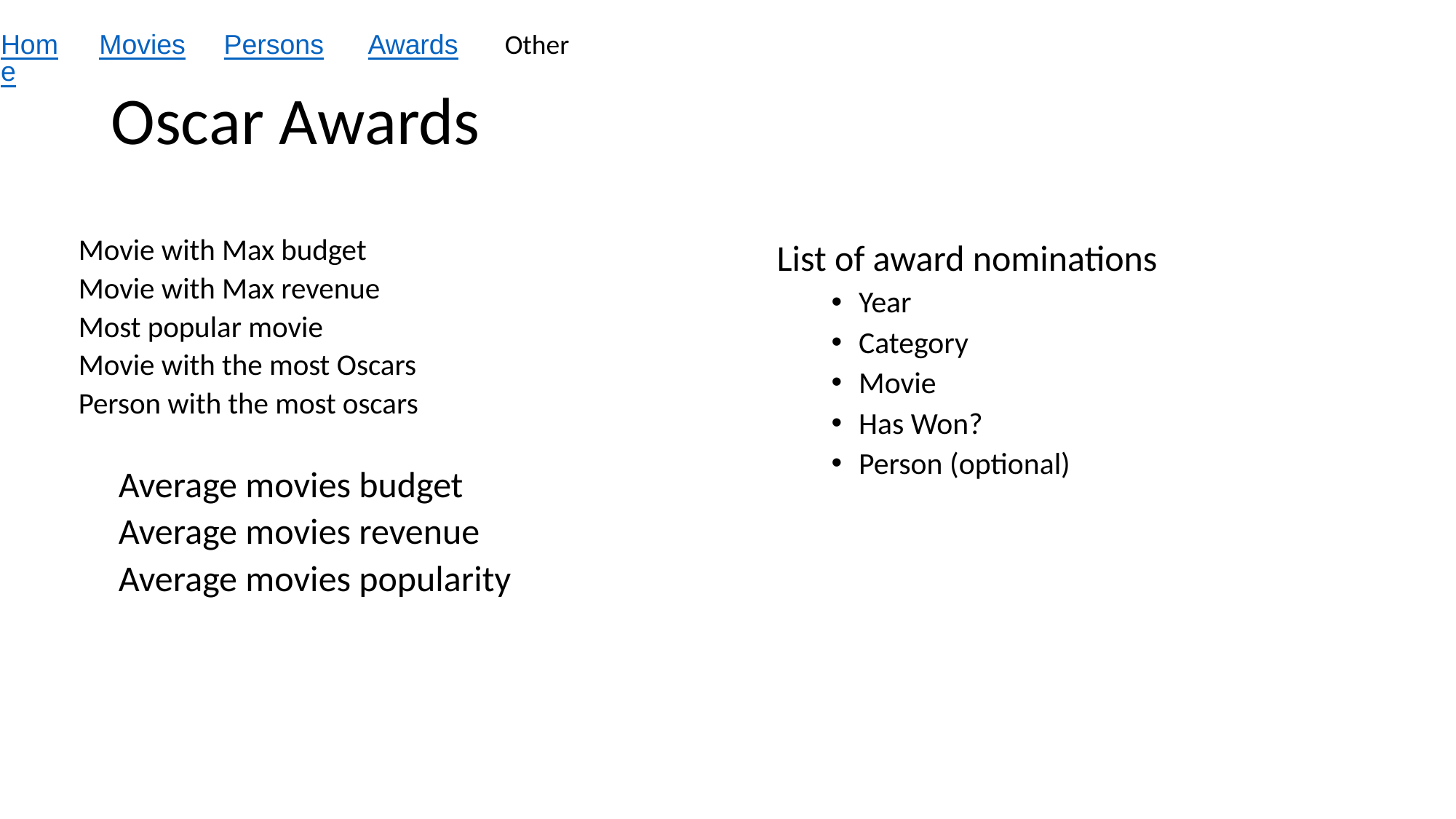

Home
Movies
Persons
Awards
Other
# Oscar Awards

List of award nominations
Year
Category
Movie
Has Won?
Person (optional)

Movie with Max budget
Movie with Max revenue
Most popular movie
Movie with the most Oscars
Person with the most oscars

Average movies budget
Average movies revenue
Average movies popularity